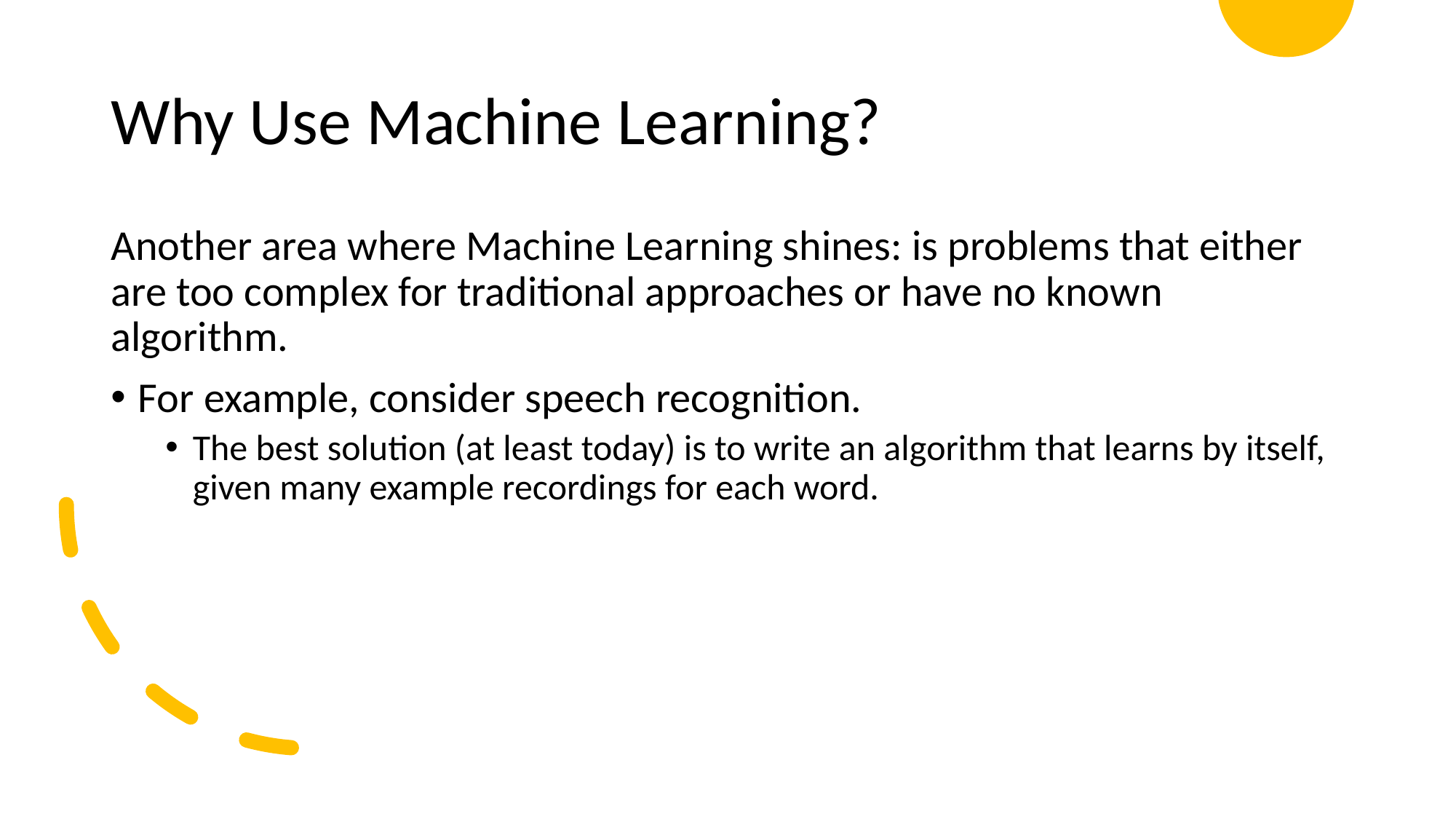

# Why Use Machine Learning?
Another area where Machine Learning shines: is problems that either are too complex for traditional approaches or have no known algorithm.
For example, consider speech recognition.
The best solution (at least today) is to write an algorithm that learns by itself, given many example recordings for each word.